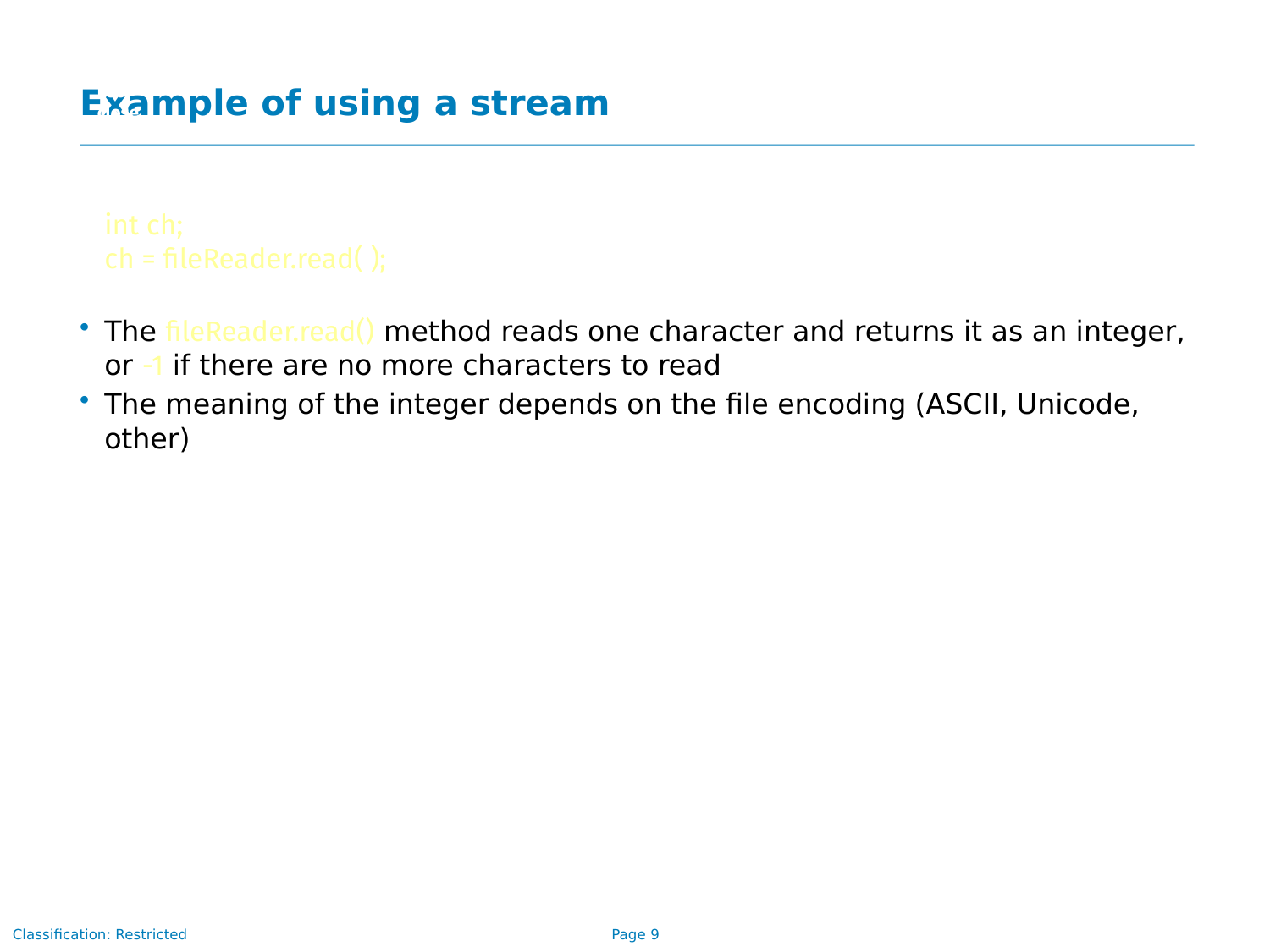

open
use
close
# Example of using a stream
int ch;
ch = fileReader.read( );
The fileReader.read() method reads one character and returns it as an integer, or -1 if there are no more characters to read
The meaning of the integer depends on the file encoding (ASCII, Unicode, other)